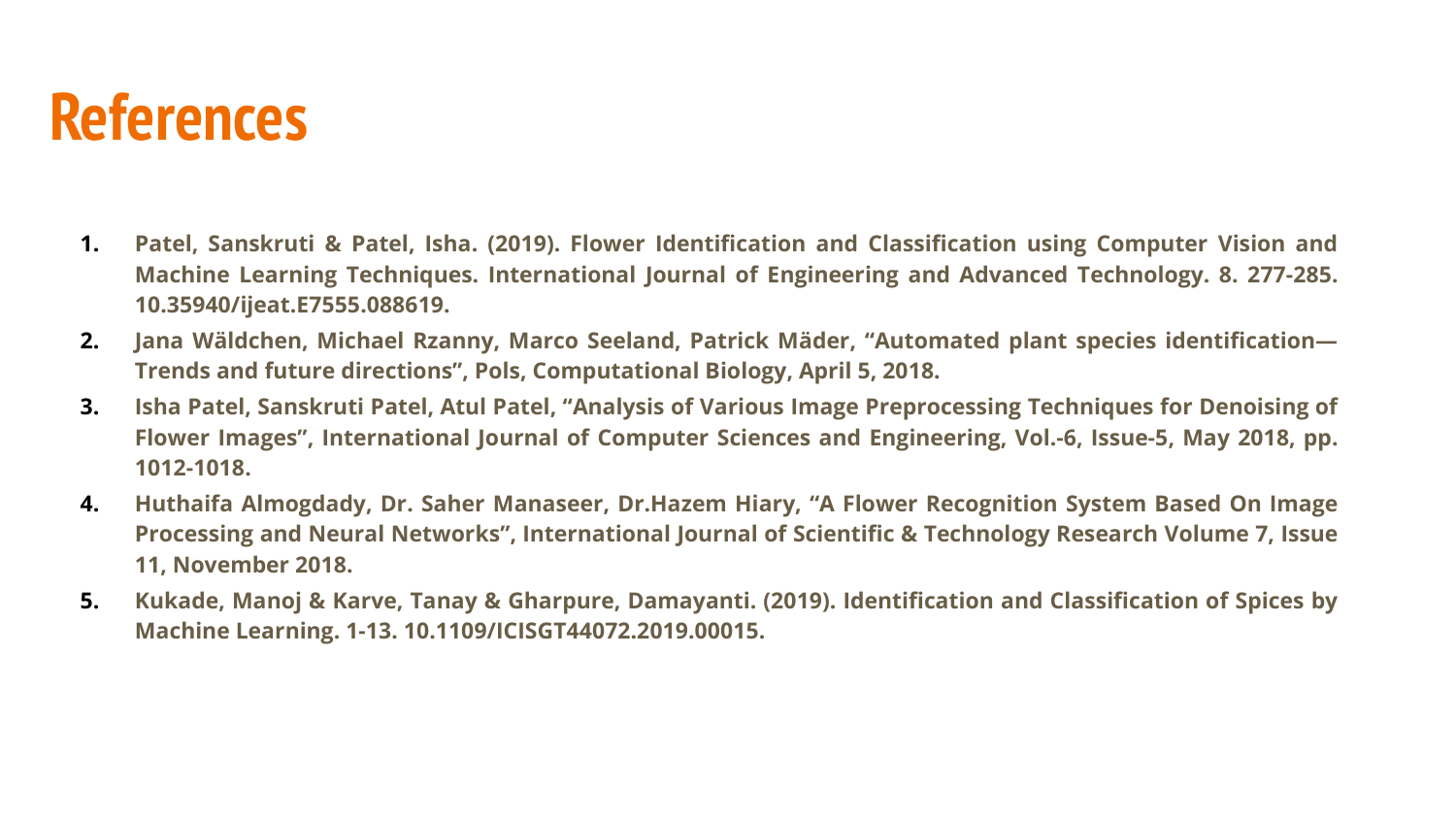

References

Patel, Sanskruti & Patel, Isha. (2019). Flower Identification and Classification using Computer Vision and Machine Learning Techniques. International Journal of Engineering and Advanced Technology. 8. 277-285. 10.35940/ijeat.E7555.088619.
Jana Wäldchen, Michael Rzanny, Marco Seeland, Patrick Mäder, “Automated plant species identification—Trends and future directions”, Pols, Computational Biology, April 5, 2018.
Isha Patel, Sanskruti Patel, Atul Patel, “Analysis of Various Image Preprocessing Techniques for Denoising of Flower Images”, International Journal of Computer Sciences and Engineering, Vol.-6, Issue-5, May 2018, pp. 1012-1018.
Huthaifa Almogdady, Dr. Saher Manaseer, Dr.Hazem Hiary, “A Flower Recognition System Based On Image Processing and Neural Networks”, International Journal of Scientific & Technology Research Volume 7, Issue 11, November 2018.
Kukade, Manoj & Karve, Tanay & Gharpure, Damayanti. (2019). Identification and Classification of Spices by Machine Learning. 1-13. 10.1109/ICISGT44072.2019.00015.